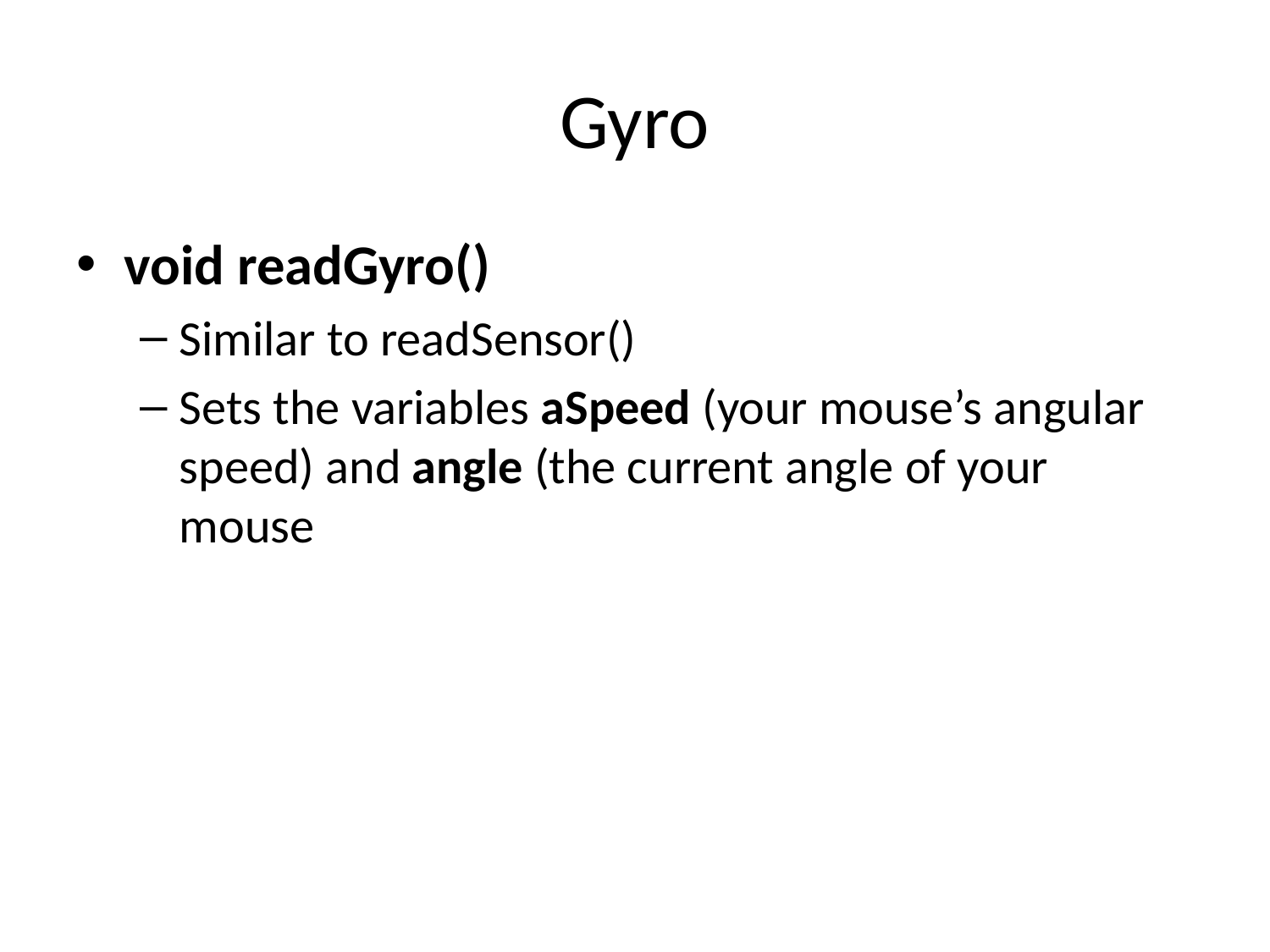

# Gyro
void readGyro()
Similar to readSensor()
Sets the variables aSpeed (your mouse’s angular speed) and angle (the current angle of your mouse